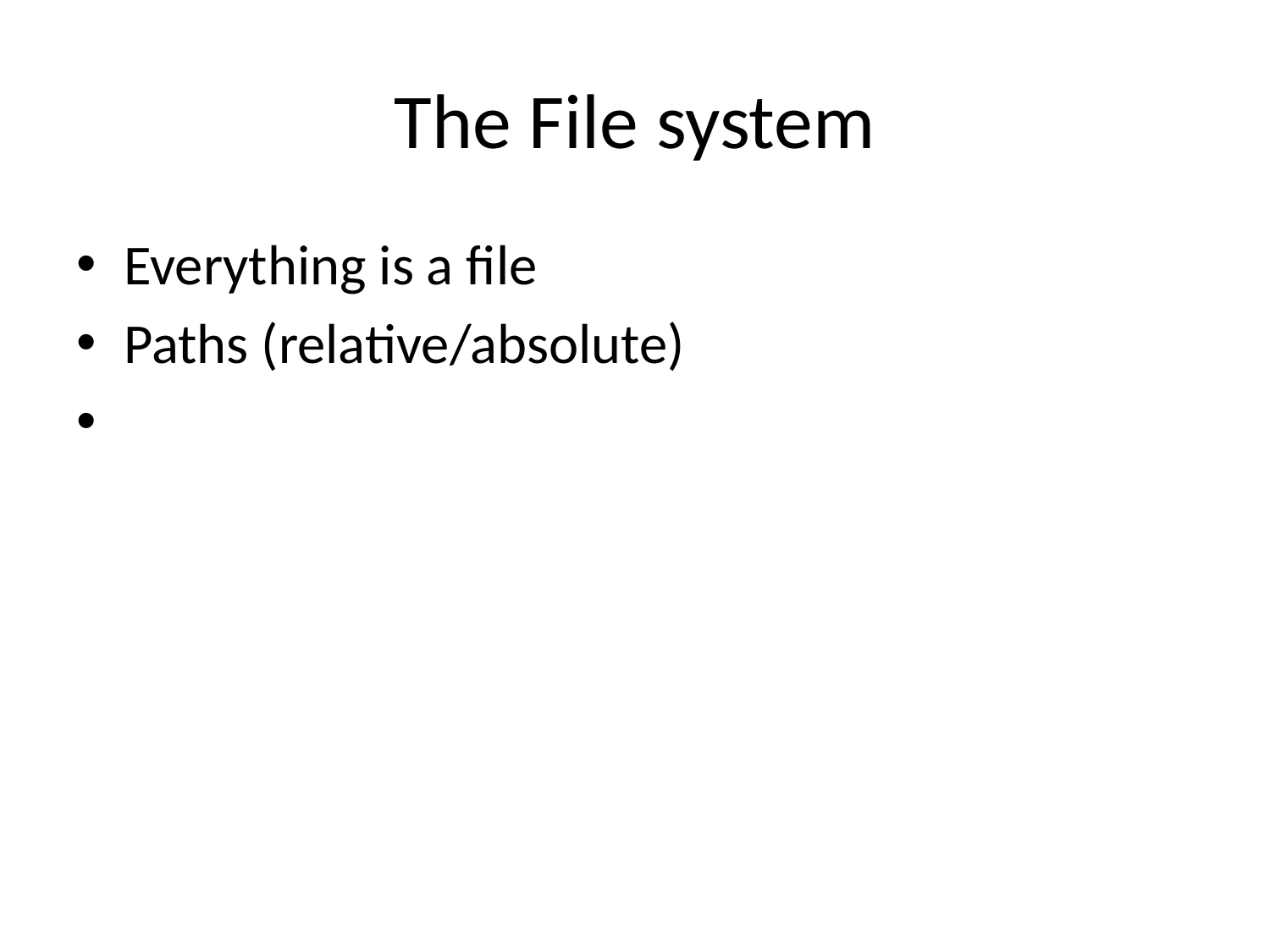

# The File system
Everything is a file
Paths (relative/absolute)